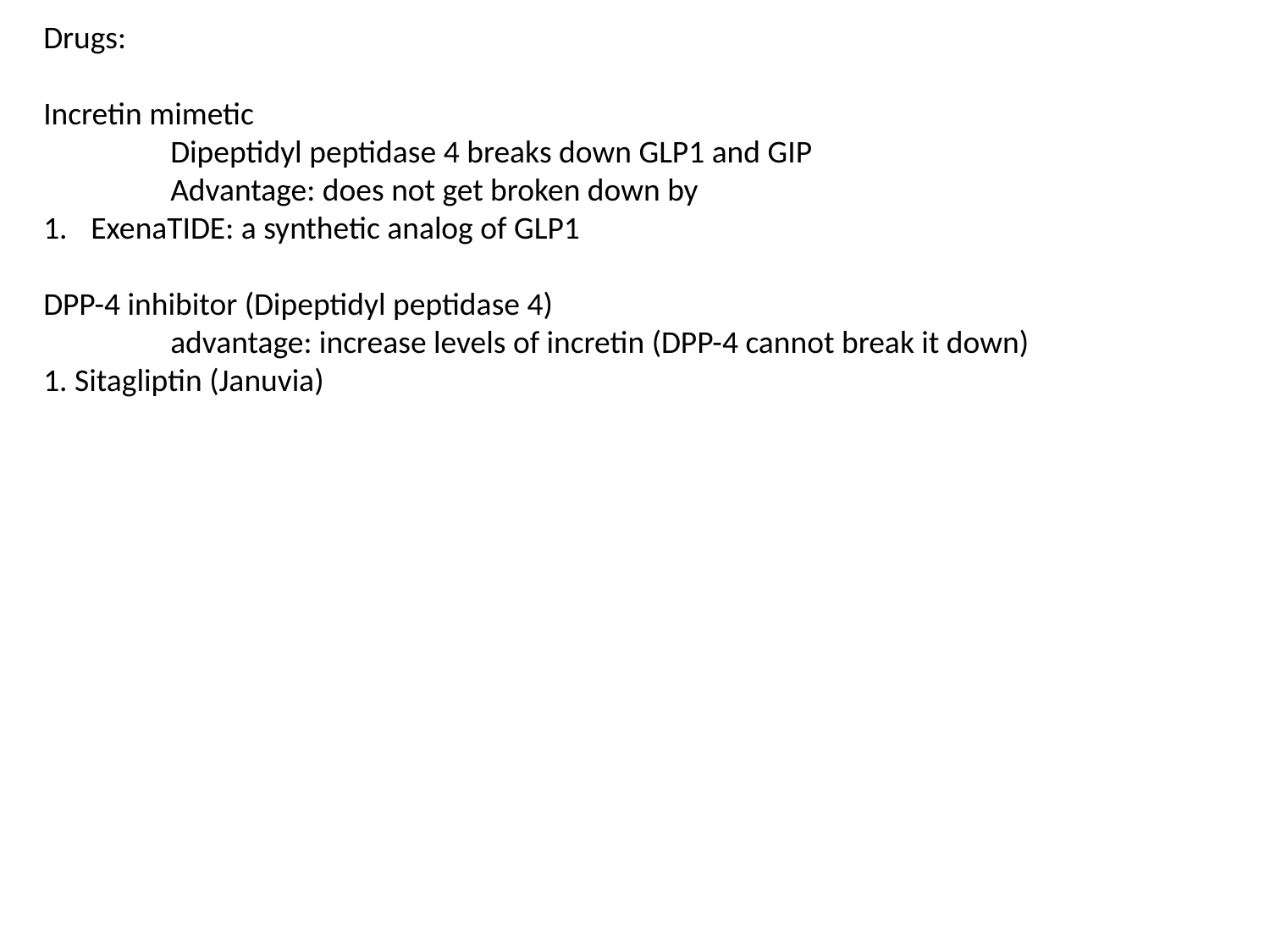

Drugs:

Incretin mimetic
	Dipeptidyl peptidase 4 breaks down GLP1 and GIP
	Advantage: does not get broken down by
ExenaTIDE: a synthetic analog of GLP1

DPP-4 inhibitor (Dipeptidyl peptidase 4)
	advantage: increase levels of incretin (DPP-4 cannot break it down)
1. Sitagliptin (Januvia)